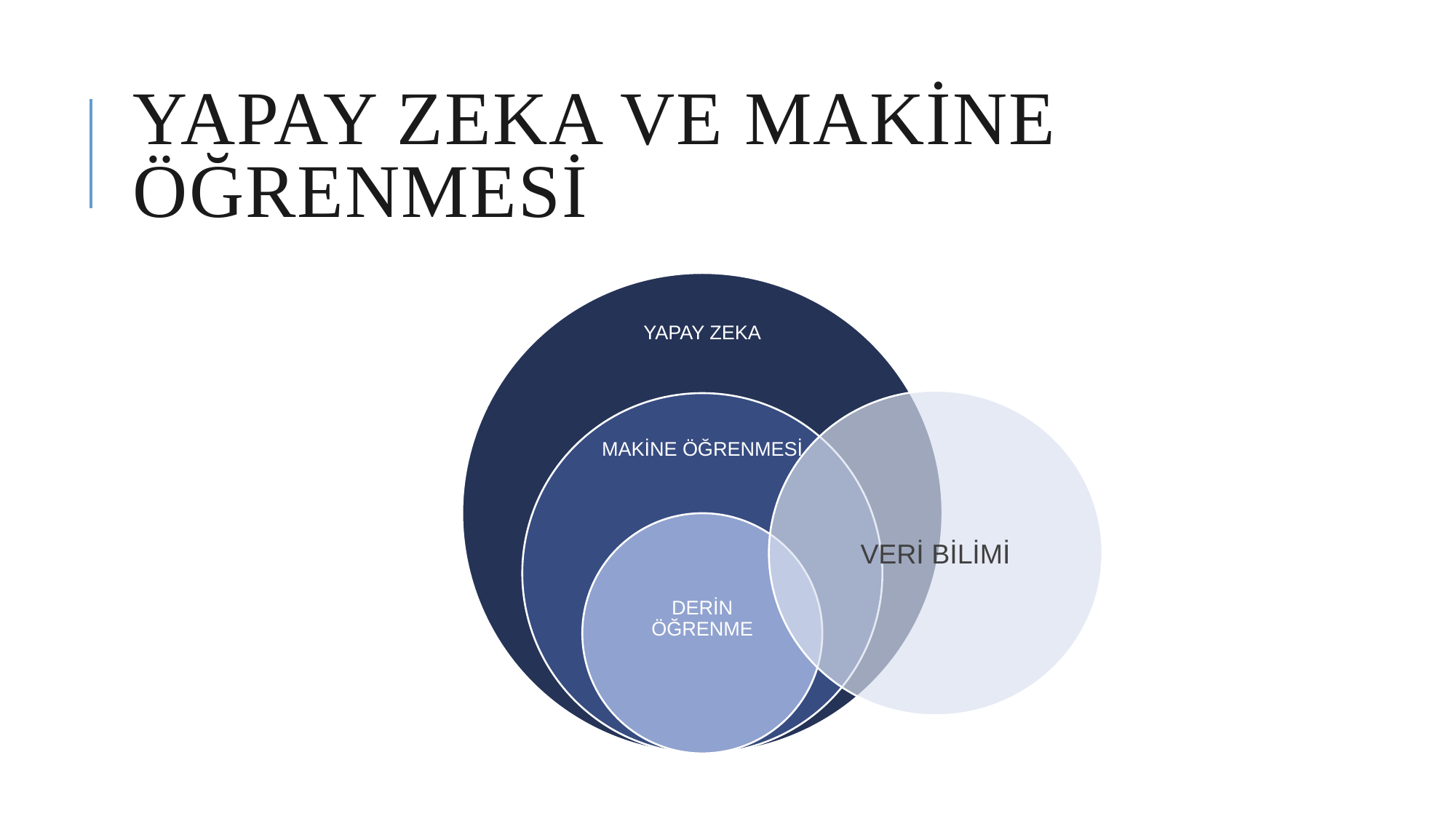

# YAPAY ZEKA VE MAKİNE ÖĞRENMESİ
YAPAY ZEKA
MAKİNE ÖĞRENMESİ
DERİN ÖĞRENME

VERİ BİLİMİ